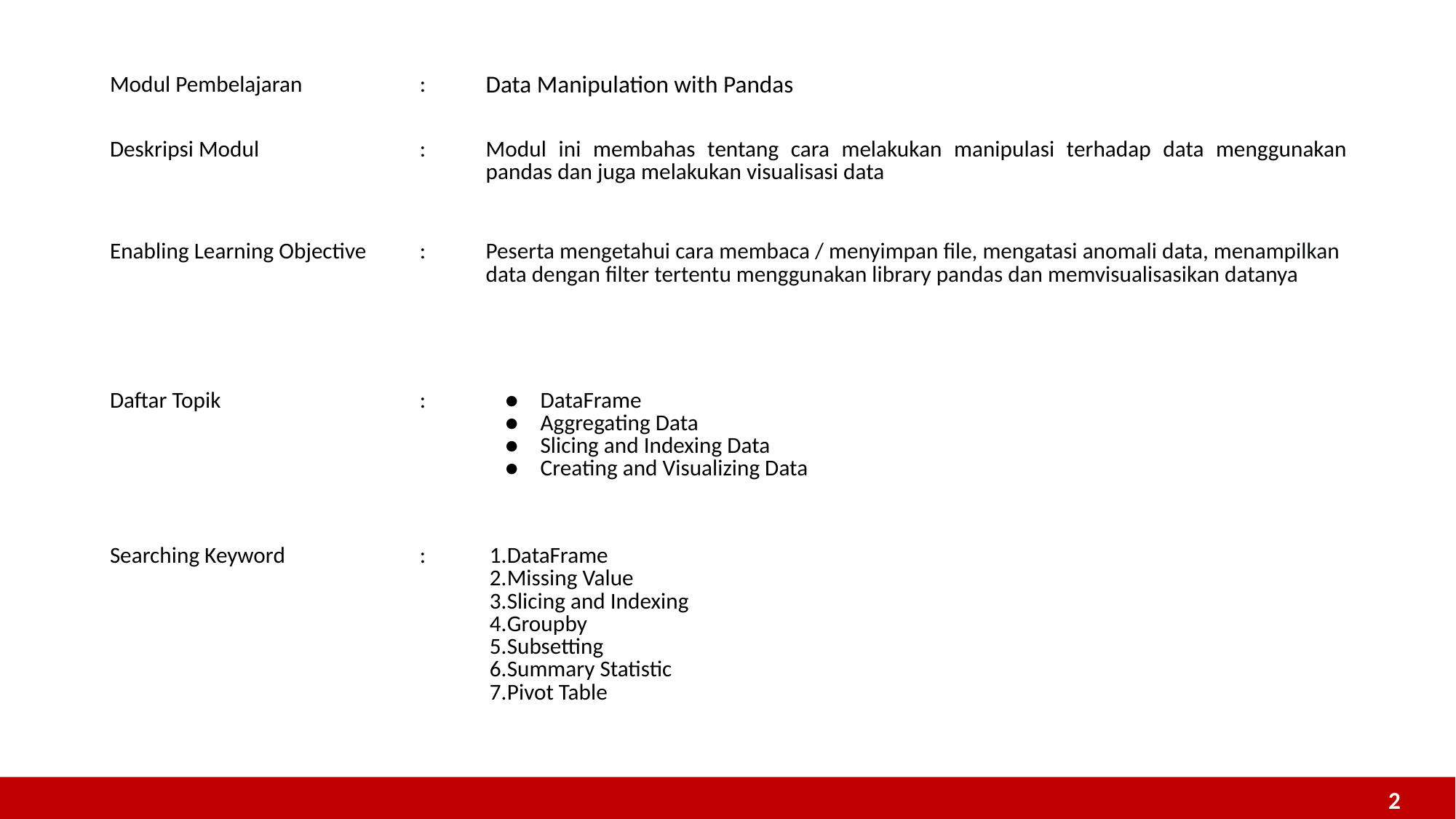

| Modul Pembelajaran | : | Data Manipulation with Pandas |
| --- | --- | --- |
| Deskripsi Modul | : | Modul ini membahas tentang cara melakukan manipulasi terhadap data menggunakan pandas dan juga melakukan visualisasi data |
| Enabling Learning Objective | : | Peserta mengetahui cara membaca / menyimpan file, mengatasi anomali data, menampilkan data dengan filter tertentu menggunakan library pandas dan memvisualisasikan datanya |
| Daftar Topik | : | DataFrame Aggregating Data Slicing and Indexing Data Creating and Visualizing Data |
| Searching Keyword | : | DataFrame Missing Value Slicing and Indexing Groupby Subsetting Summary Statistic Pivot Table |

2